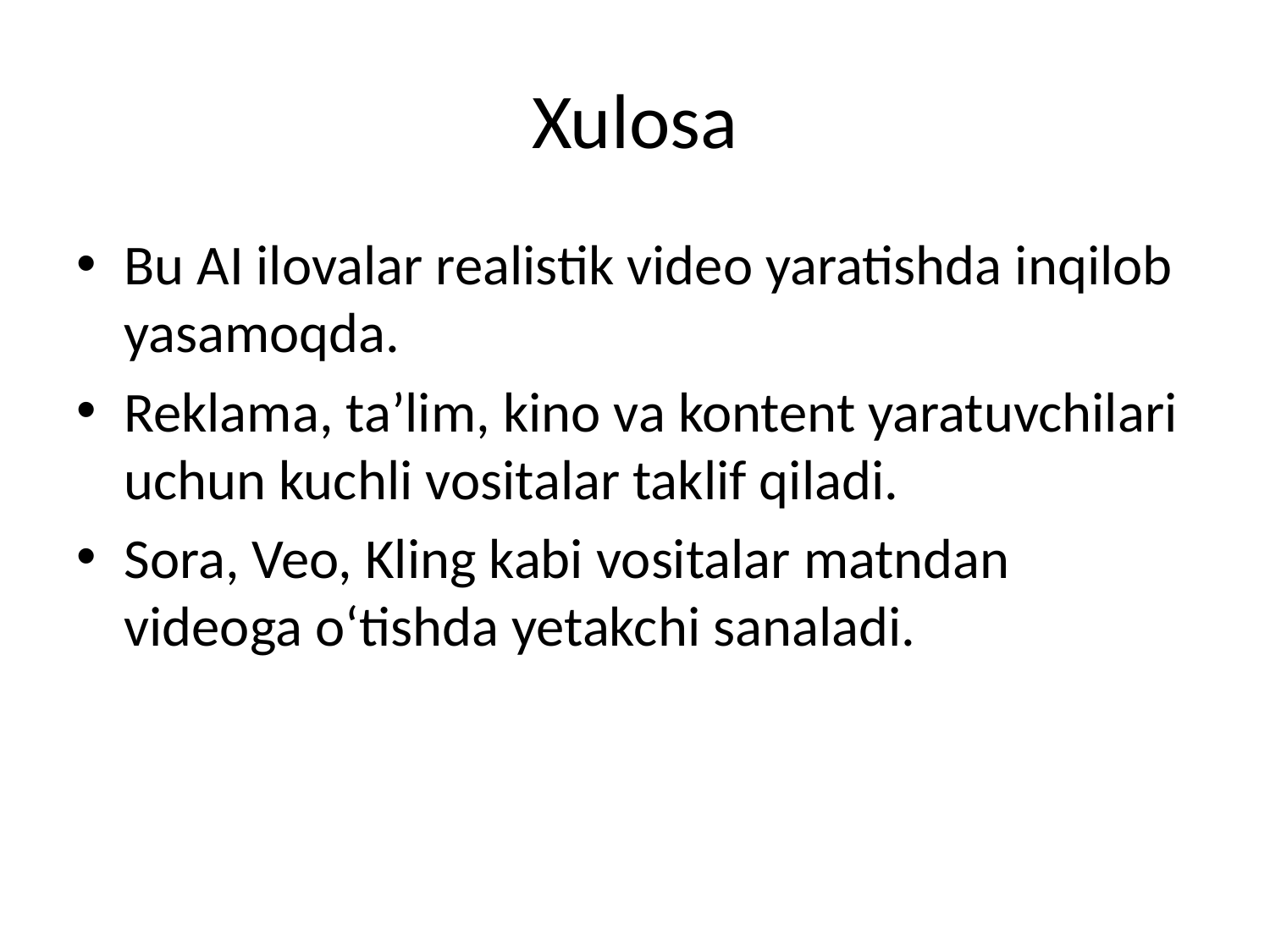

# Xulosa
Bu AI ilovalar realistik video yaratishda inqilob yasamoqda.
Reklama, ta’lim, kino va kontent yaratuvchilari uchun kuchli vositalar taklif qiladi.
Sora, Veo, Kling kabi vositalar matndan videoga o‘tishda yetakchi sanaladi.